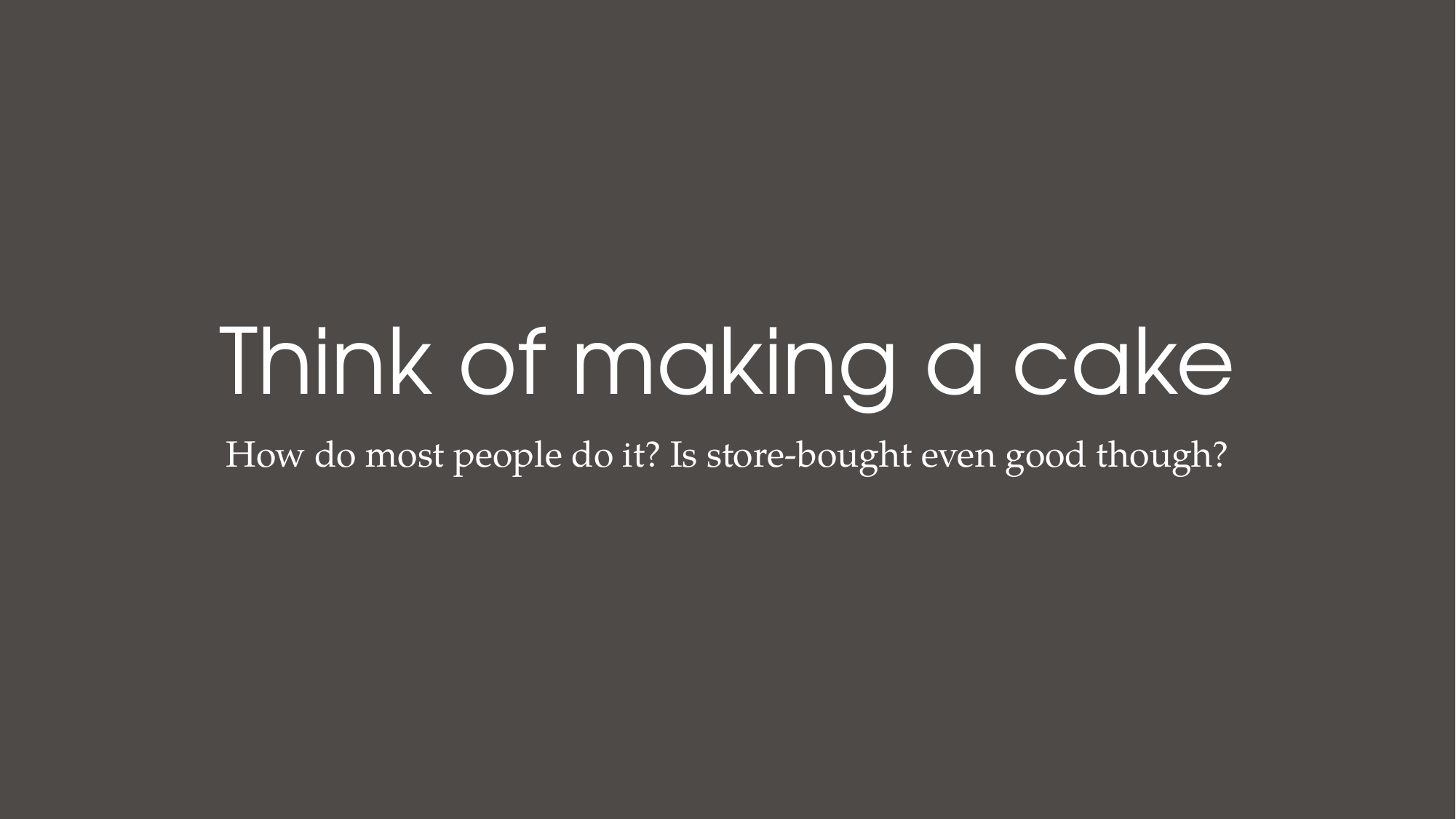

# Think of making a cake
How do most people do it? Is store-bought even good though?